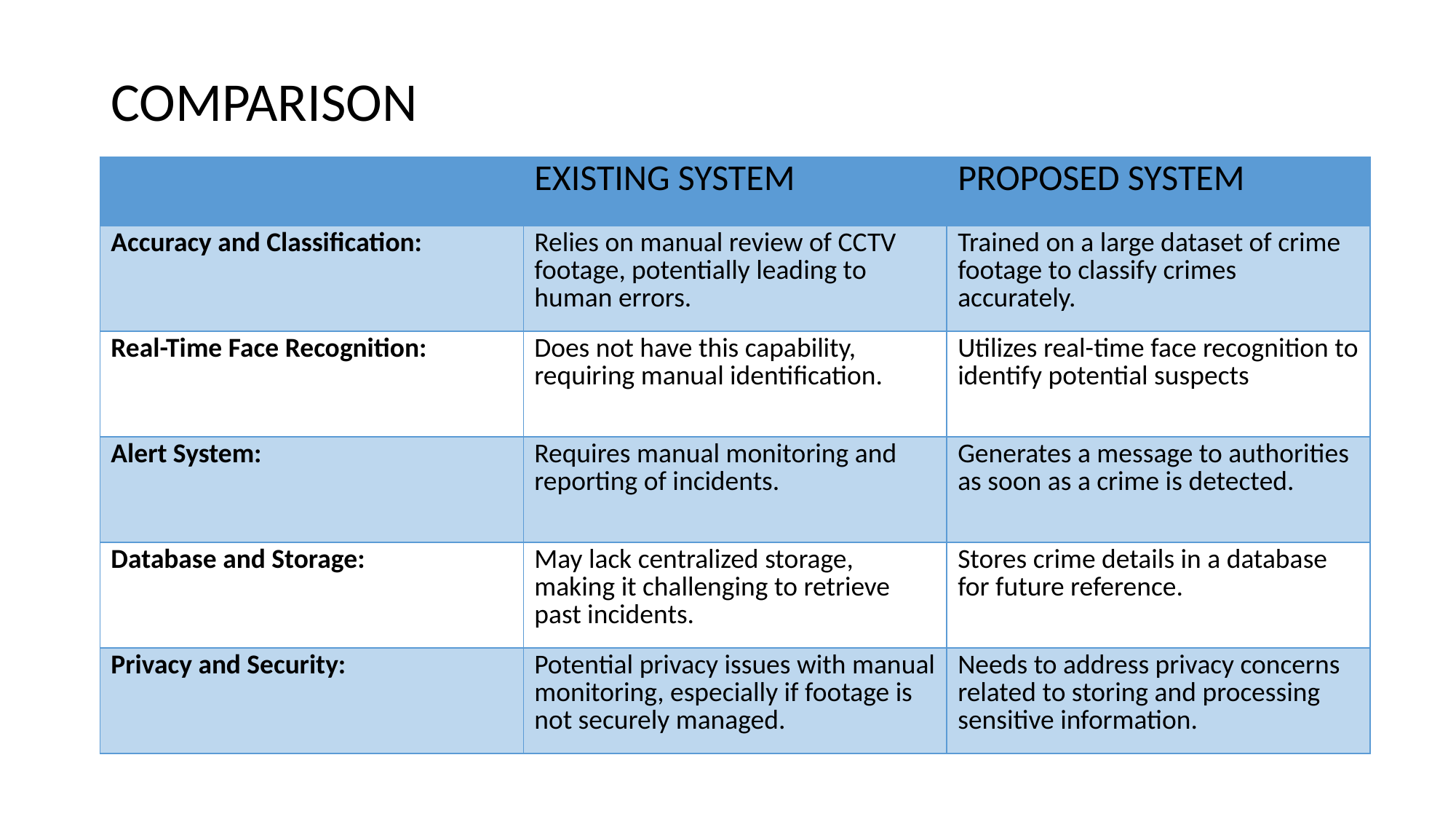

COMPARISON
|  | EXISTING SYSTEM | PROPOSED SYSTEM |
| --- | --- | --- |
| Accuracy and Classification: | Relies on manual review of CCTV footage, potentially leading to human errors. | Trained on a large dataset of crime footage to classify crimes accurately. |
| Real-Time Face Recognition: | Does not have this capability, requiring manual identification. | Utilizes real-time face recognition to identify potential suspects |
| Alert System: | Requires manual monitoring and reporting of incidents. | Generates a message to authorities as soon as a crime is detected. |
| Database and Storage: | May lack centralized storage, making it challenging to retrieve past incidents. | Stores crime details in a database for future reference. |
| Privacy and Security: | Potential privacy issues with manual monitoring, especially if footage is not securely managed. | Needs to address privacy concerns related to storing and processing sensitive information. |